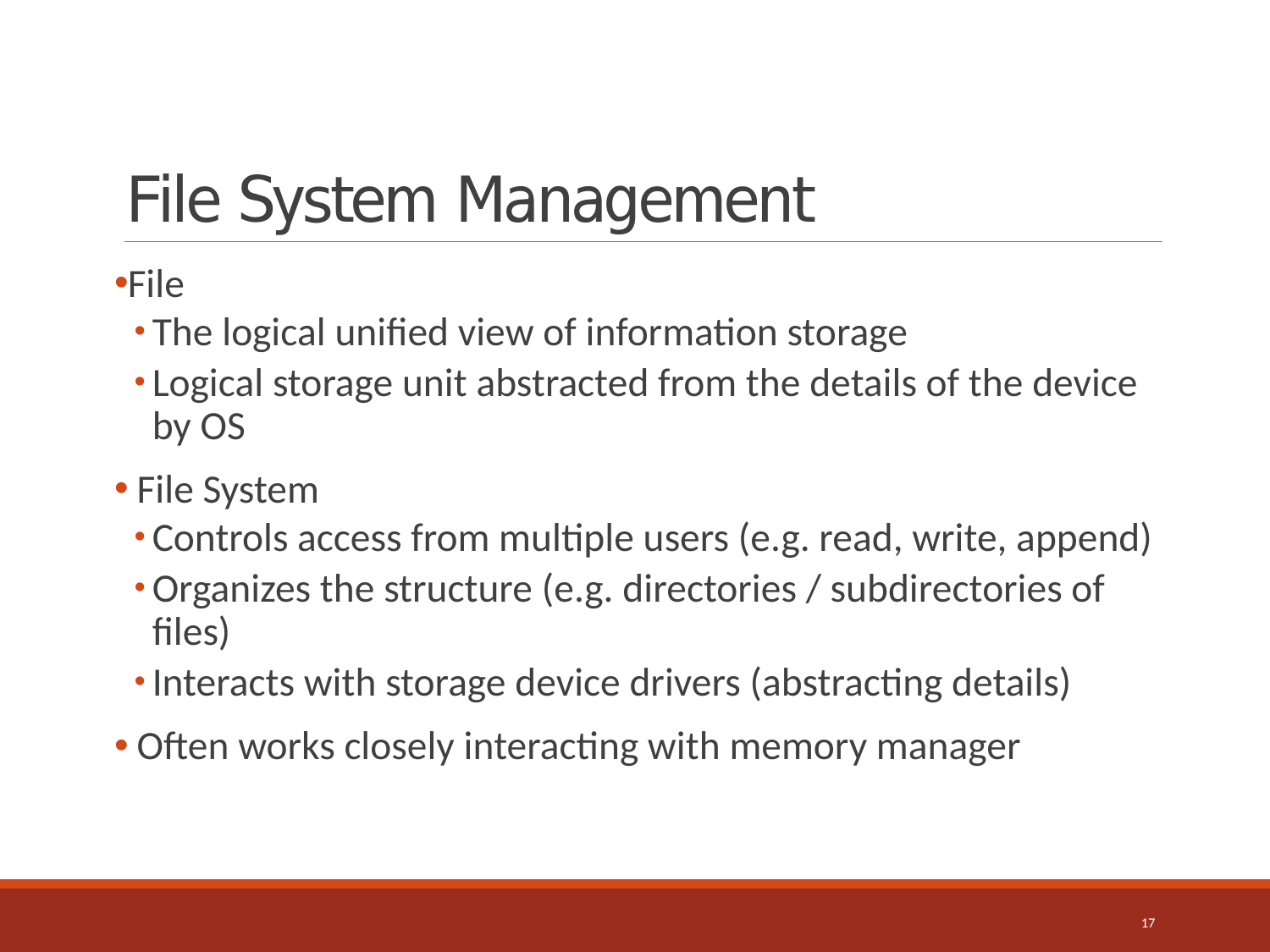

# File System Management
File
The logical unified view of information storage
Logical storage unit abstracted from the details of the device by OS
 File System
Controls access from multiple users (e.g. read, write, append)
Organizes the structure (e.g. directories / subdirectories of files)
Interacts with storage device drivers (abstracting details)
 Often works closely interacting with memory manager

17